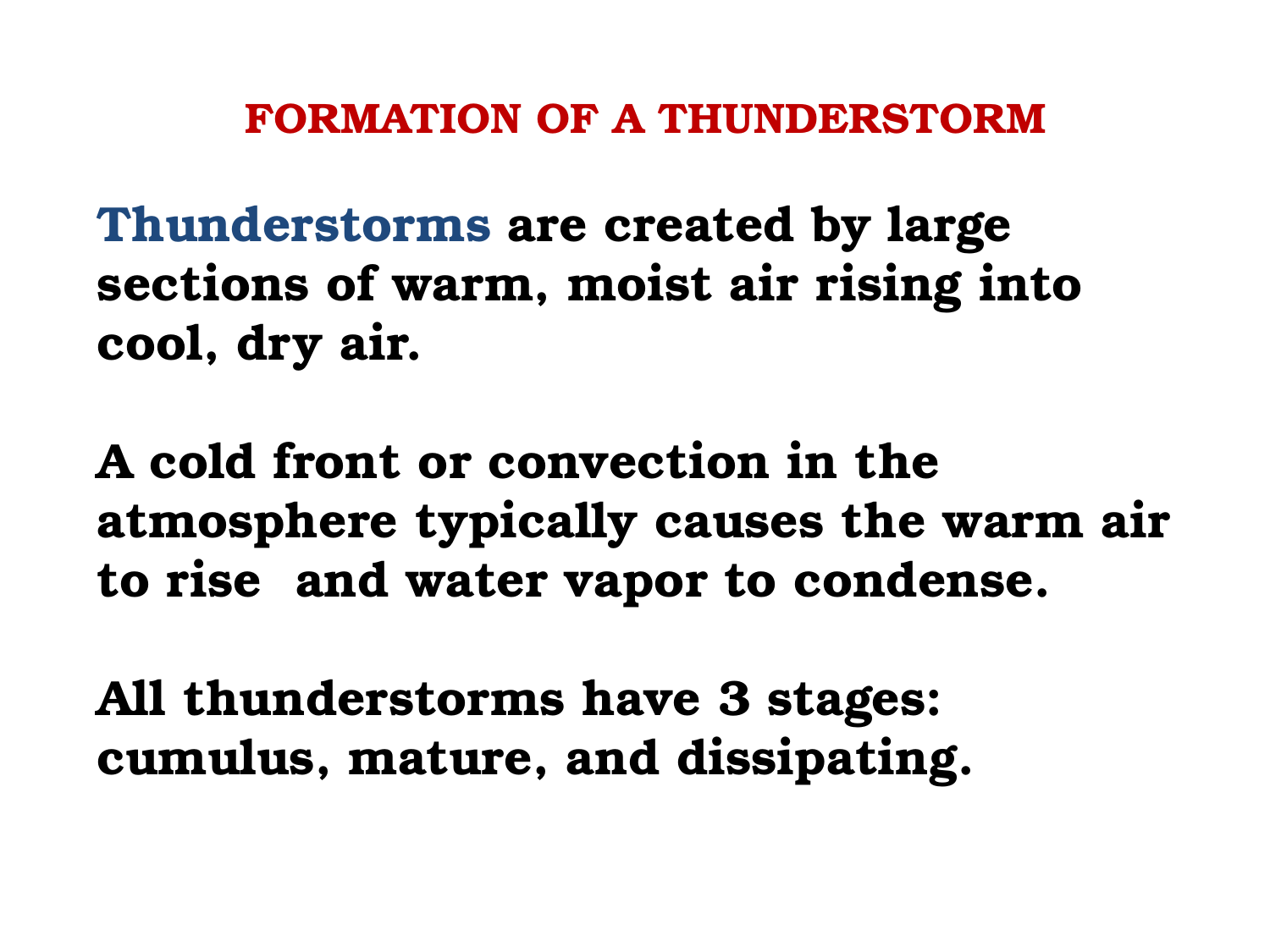

FORMATION OF A THUNDERSTORM

Thunderstorms are created by large sections of warm, moist air rising into cool, dry air.

A cold front or convection in the atmosphere typically causes the warm air to rise  and water vapor to condense.

All thunderstorms have 3 stages:  cumulus, mature, and dissipating.